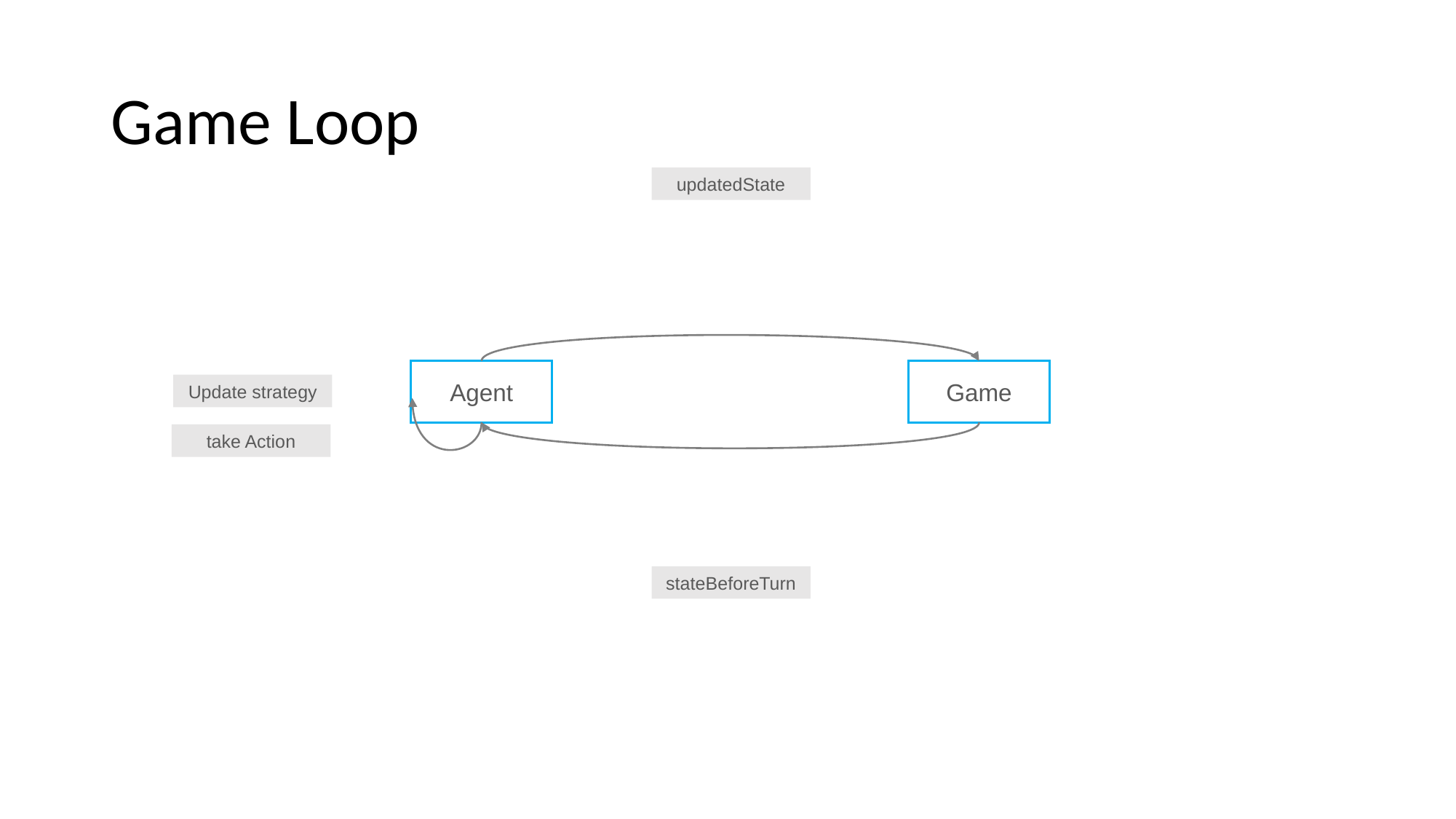

# Game Loop
updatedState
Agent
Game
Update strategy
take Action
stateBeforeTurn